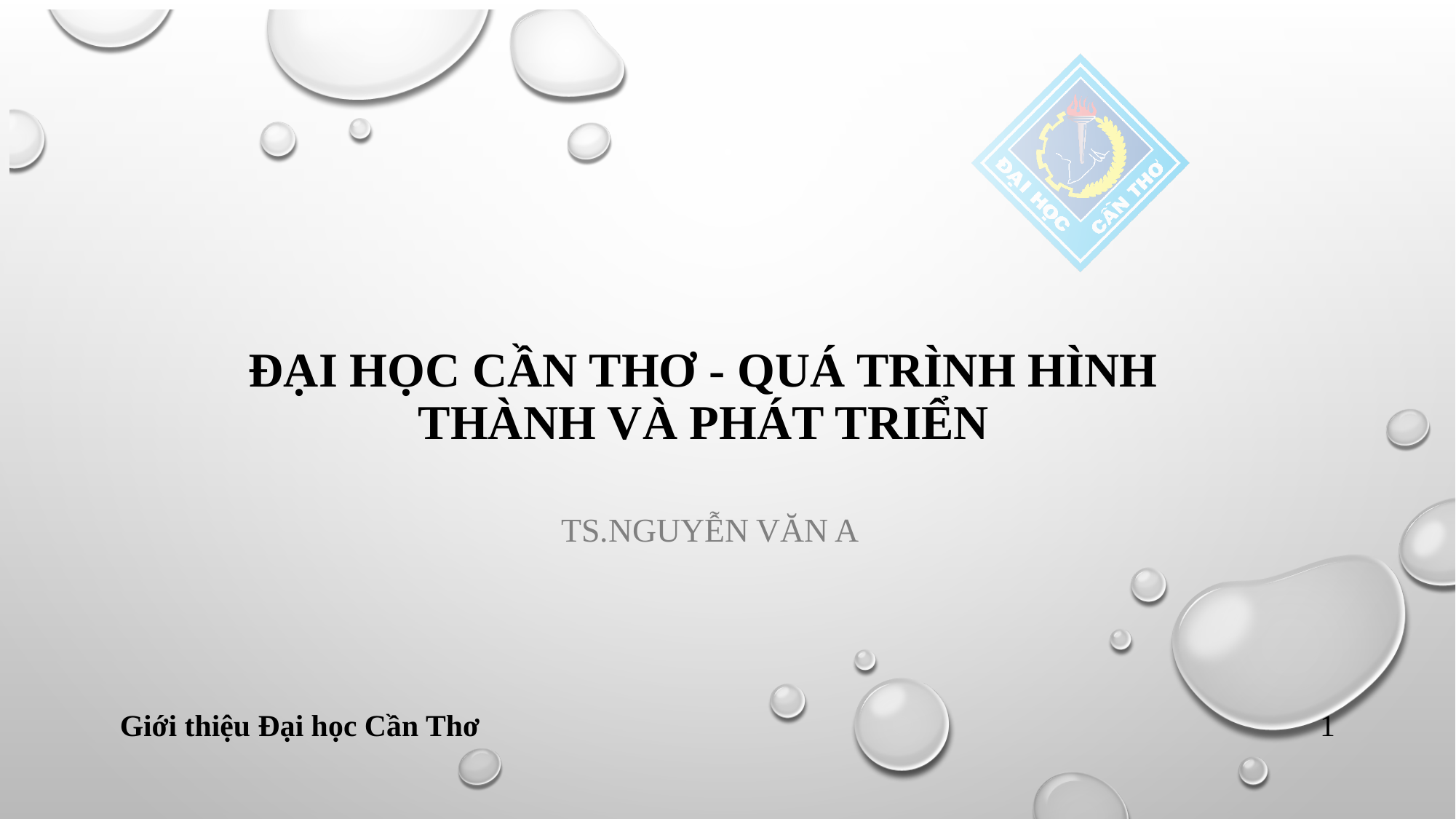

# Đại học cần thơ - Quá trình hình thành và phát triển
TS.Nguyễn văn A

Giới thiệu Đại học Cần Thơ
1